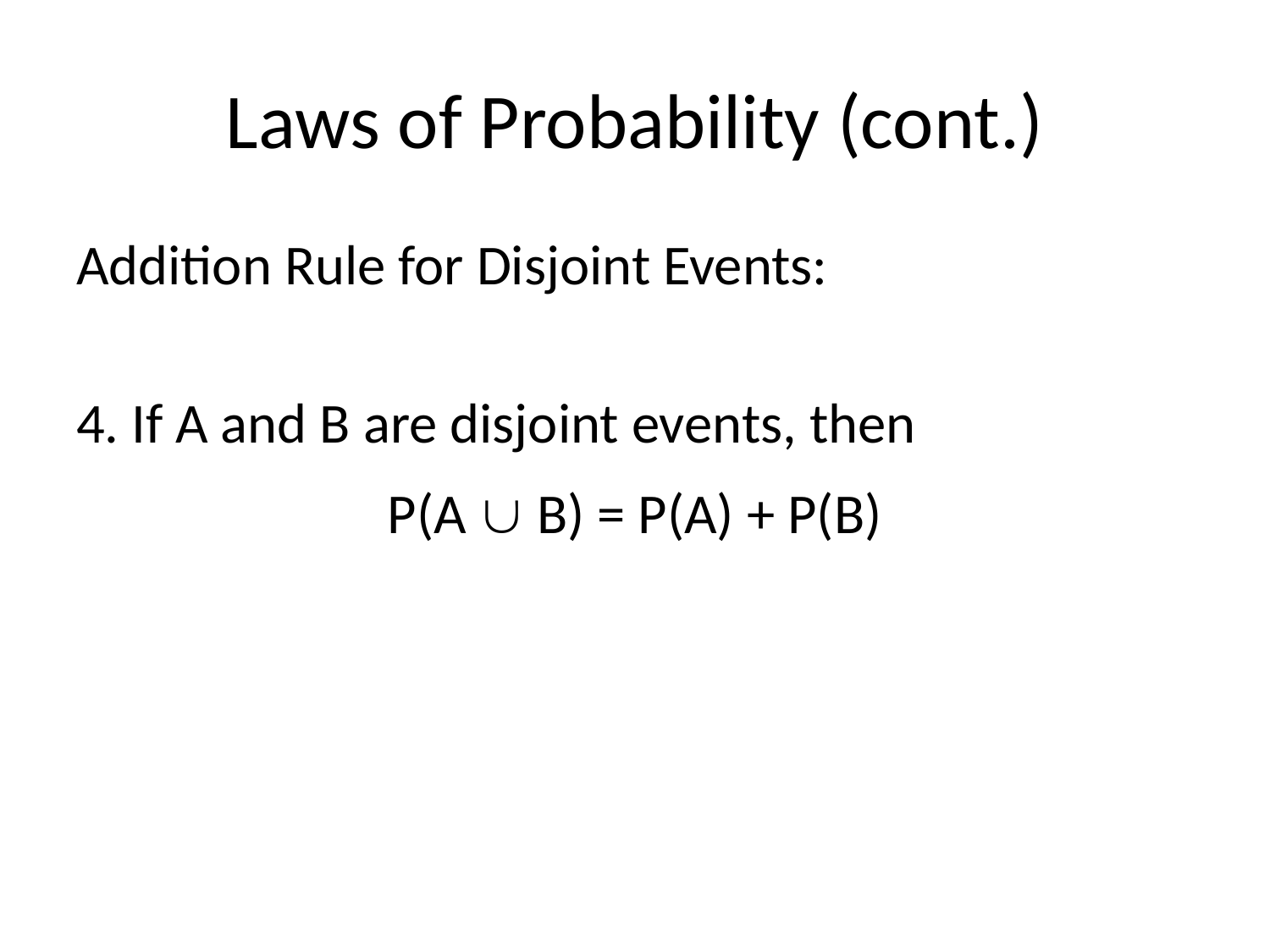

# Laws of Probability (cont.)
Addition Rule for Disjoint Events:

4. If A and B are disjoint events, then
P(A ∪ B) = P(A) + P(B)